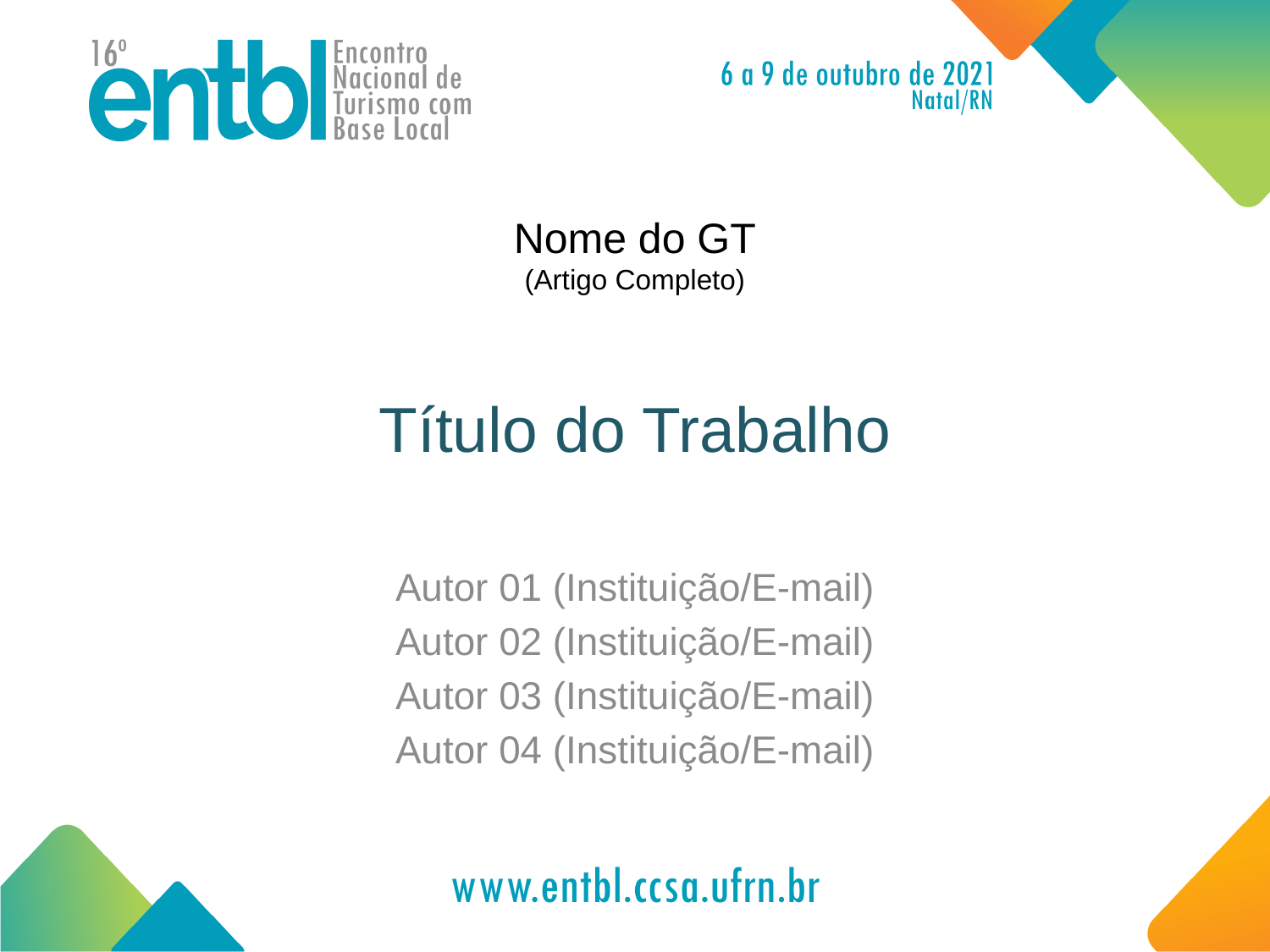

# Nome do GT (Artigo Completo) Título do Trabalho
Autor 01 (Instituição/E-mail)
Autor 02 (Instituição/E-mail)
Autor 03 (Instituição/E-mail)
Autor 04 (Instituição/E-mail)